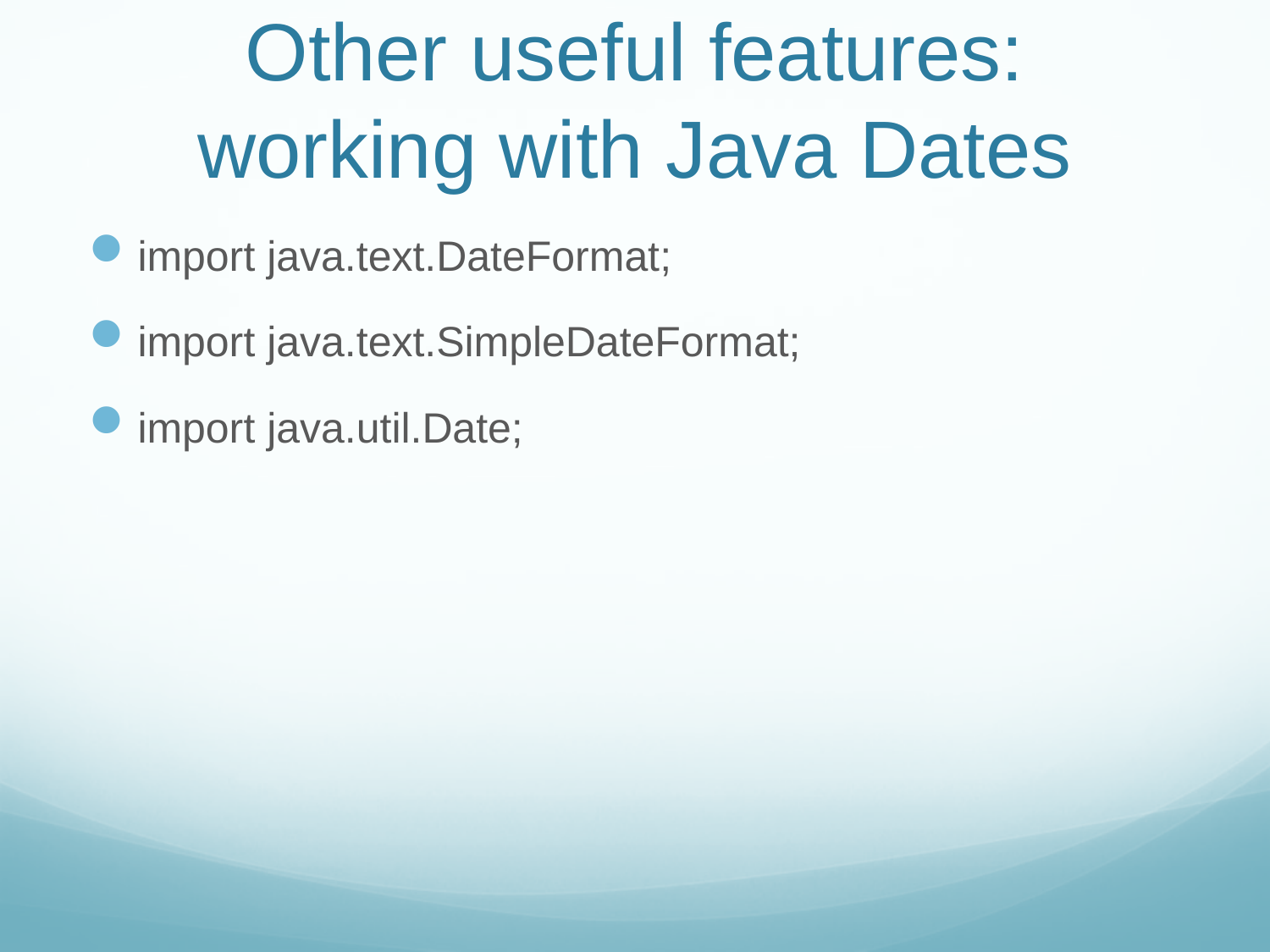

# Other useful features: working with Java Dates
import java.text.DateFormat;
import java.text.SimpleDateFormat;
import java.util.Date;